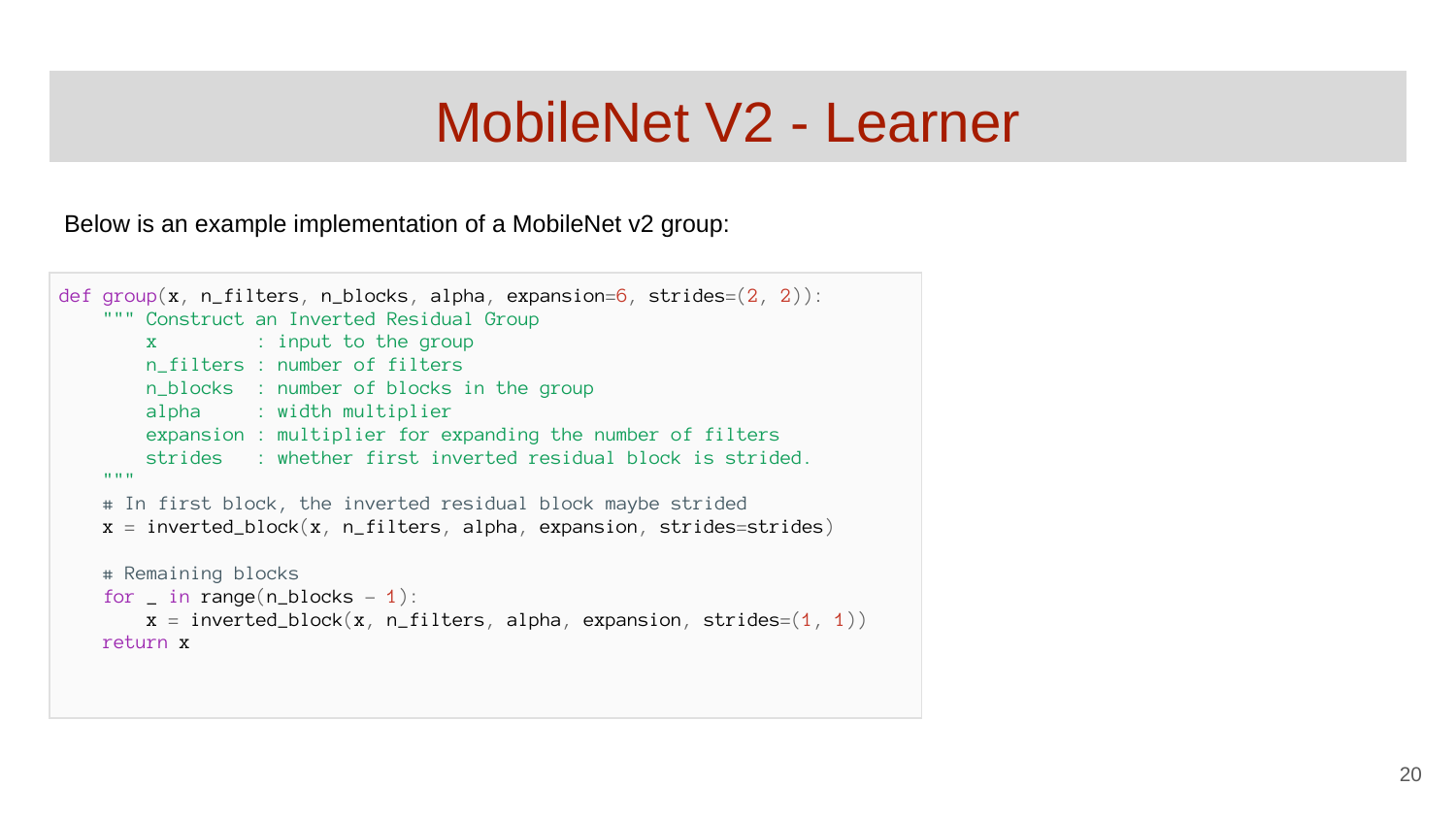

# MobileNet V2 - Learner
Below is an example implementation of a MobileNet v2 group:

| def group(x, n\_filters, n\_blocks, alpha, expansion=6, strides=(2, 2)): """ Construct an Inverted Residual Group x : input to the group n\_filters : number of filters n\_blocks : number of blocks in the group alpha : width multiplier expansion : multiplier for expanding the number of filters strides : whether first inverted residual block is strided. """ # In first block, the inverted residual block maybe strided x = inverted\_block(x, n\_filters, alpha, expansion, strides=strides) # Remaining blocks for \_ in range(n\_blocks - 1): x = inverted\_block(x, n\_filters, alpha, expansion, strides=(1, 1)) return x |
| --- |
20